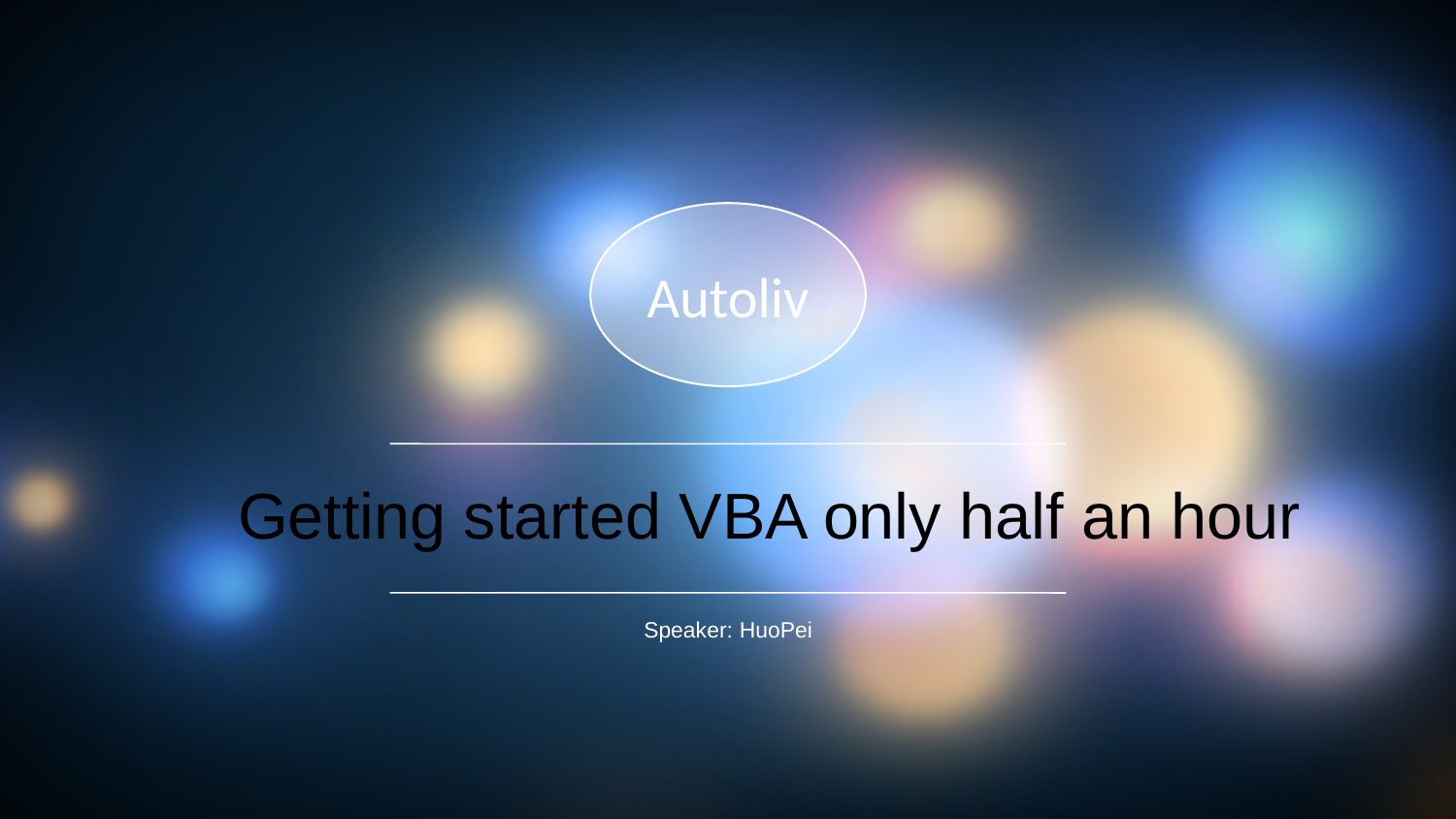

Autoliv

Getting started VBA only half an hour

Speaker: HuoPei